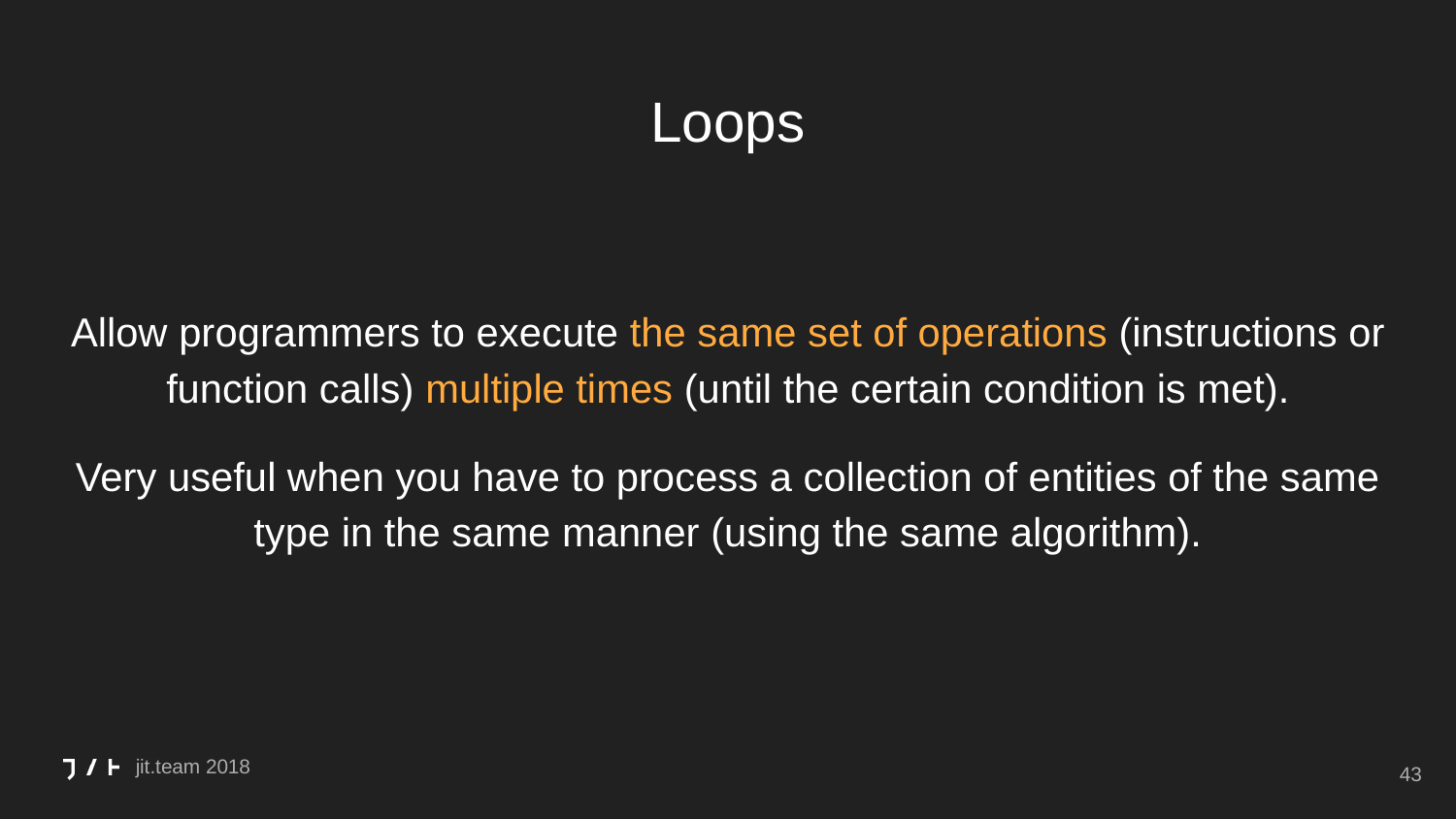

# Loops
Allow programmers to execute the same set of operations (instructions or function calls) multiple times (until the certain condition is met).
Very useful when you have to process a collection of entities of the same type in the same manner (using the same algorithm).

43